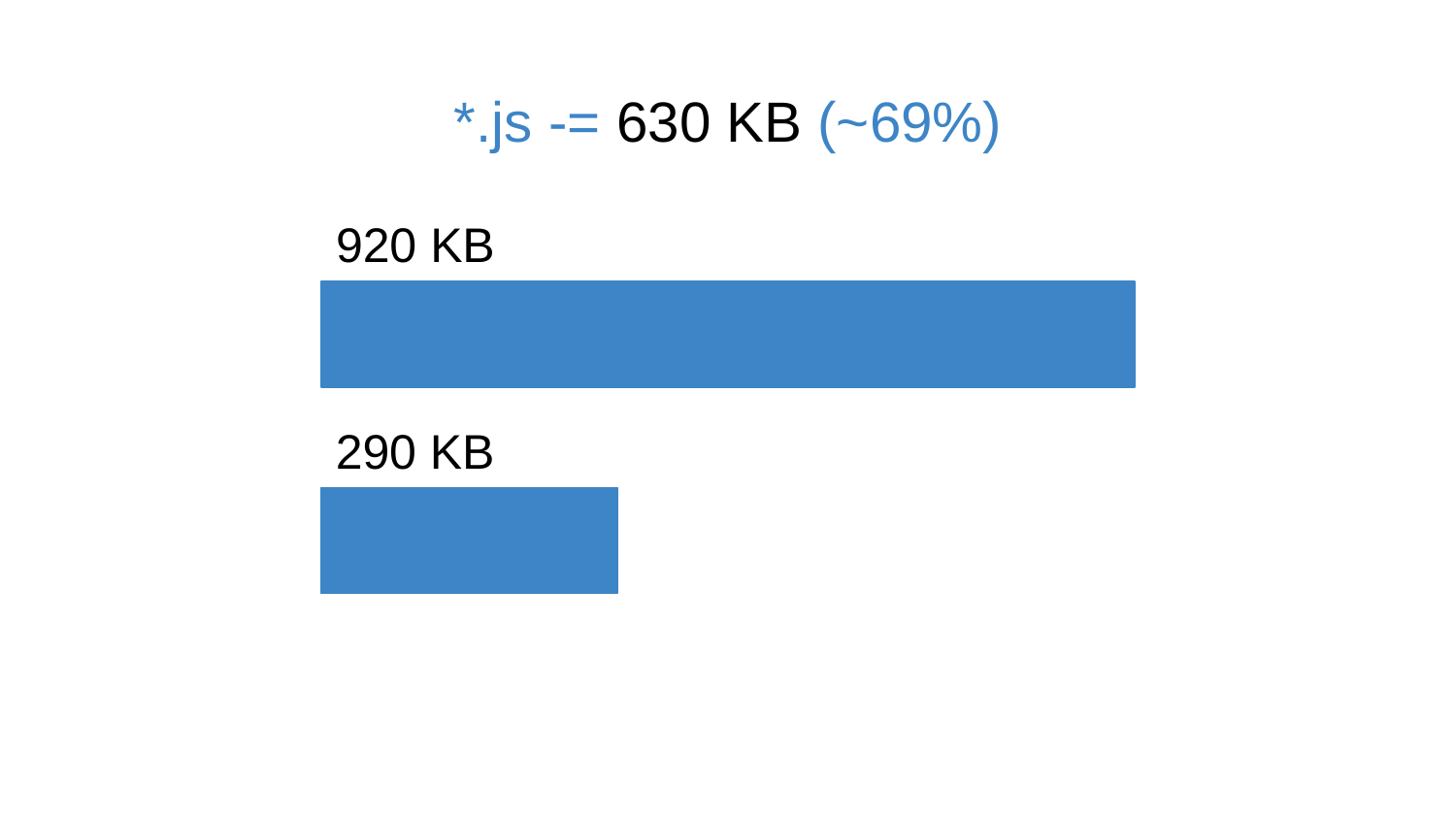

# *.js -= 630 KB (~69%)
920 KB

290 KB